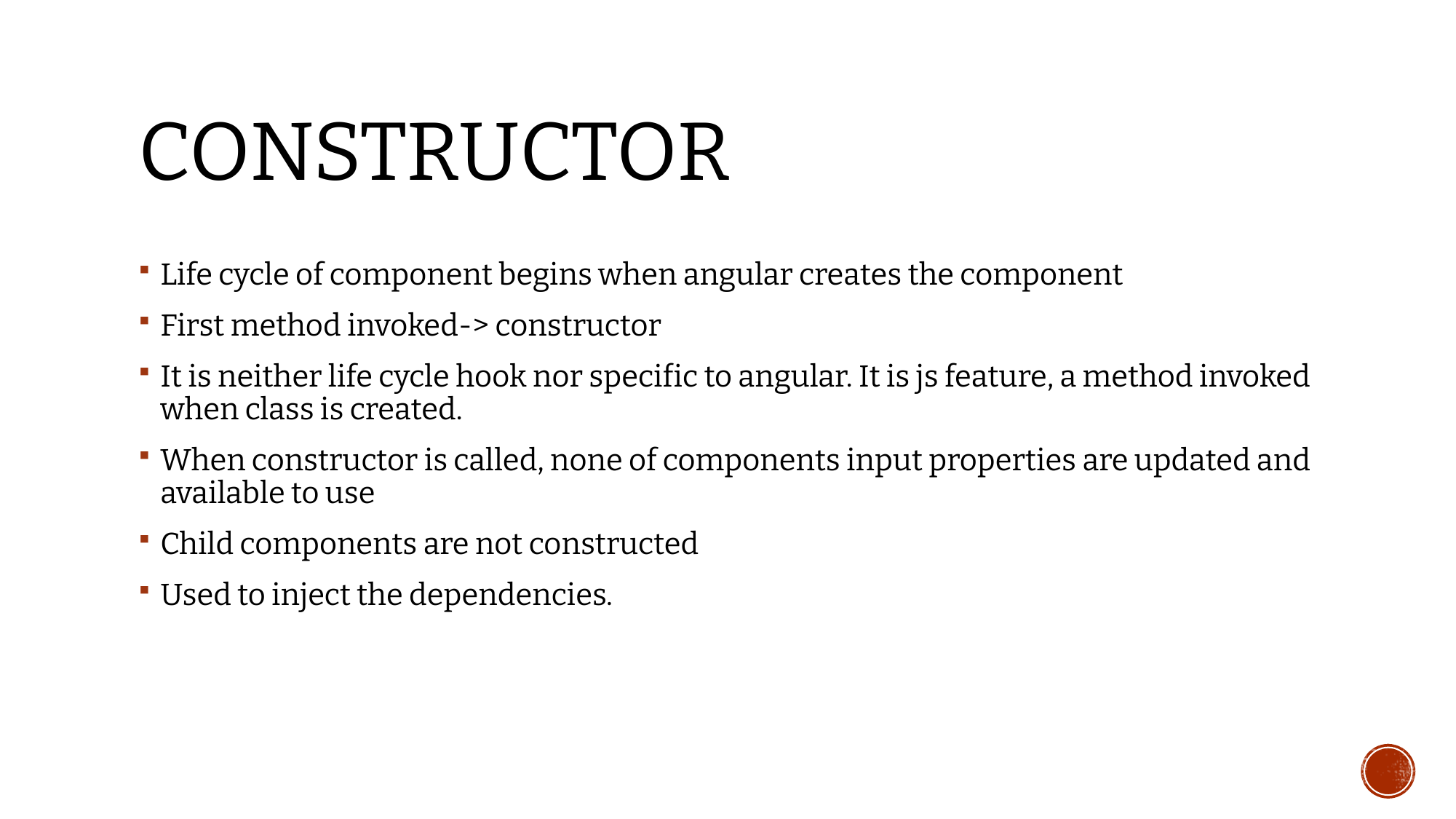

# constructor
Life cycle of component begins when angular creates the component
First method invoked-> constructor
It is neither life cycle hook nor specific to angular. It is js feature, a method invoked when class is created.
When constructor is called, none of components input properties are updated and available to use
Child components are not constructed
Used to inject the dependencies.